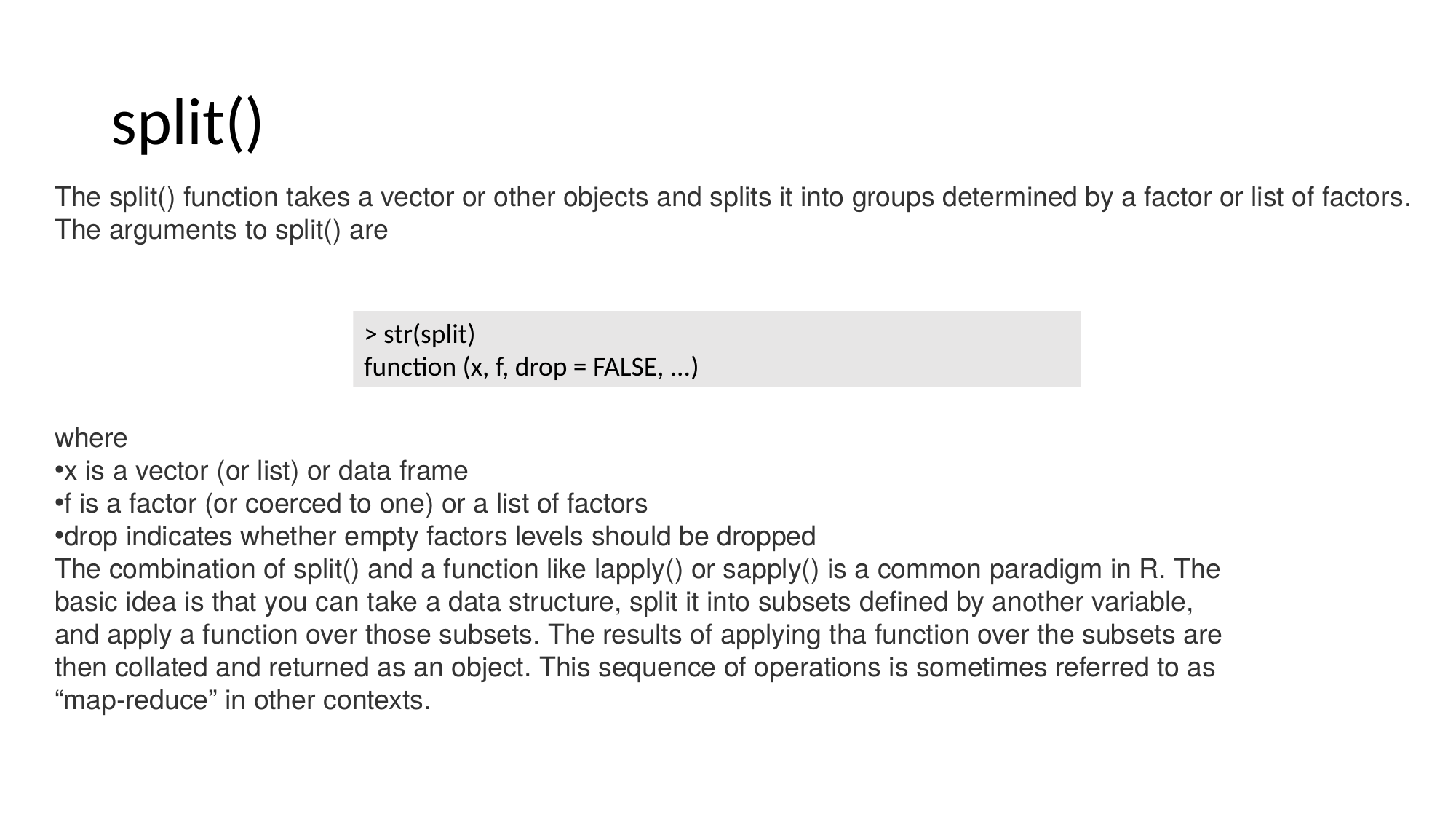

# split()
The split() function takes a vector or other objects and splits it into groups determined by a factor or list of factors.
The arguments to split() are
> str(split)
function (x, f, drop = FALSE, ...)
where
x is a vector (or list) or data frame
f is a factor (or coerced to one) or a list of factors
drop indicates whether empty factors levels should be dropped
The combination of split() and a function like lapply() or sapply() is a common paradigm in R. The basic idea is that you can take a data structure, split it into subsets defined by another variable, and apply a function over those subsets. The results of applying tha function over the subsets are then collated and returned as an object. This sequence of operations is sometimes referred to as “map-reduce” in other contexts.